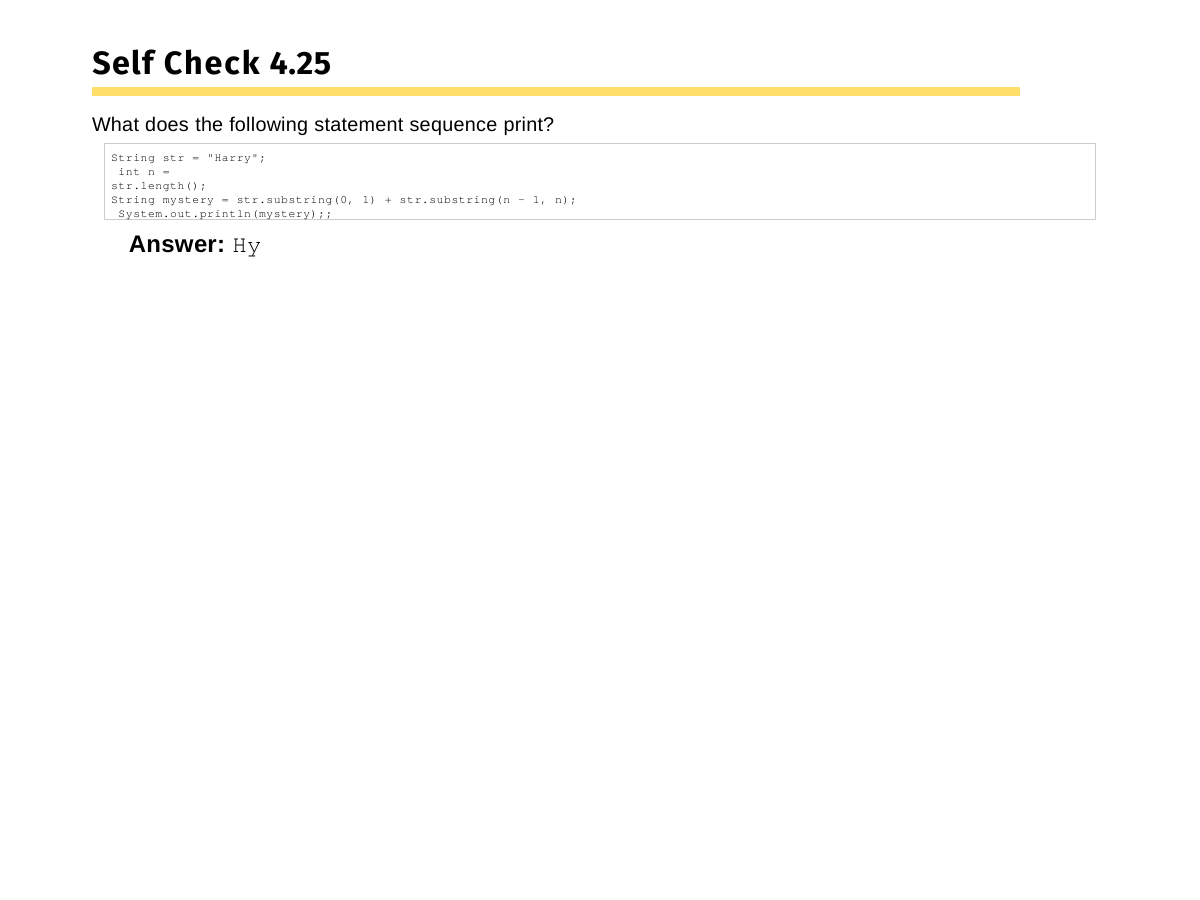

# Self Check 4.25
What does the following statement sequence print?
String str = "Harry";  int n = str.length();
String mystery = str.substring(0, 1) + str.substring(n - 1, n);  System.out.println(mystery);;
Answer: Hy